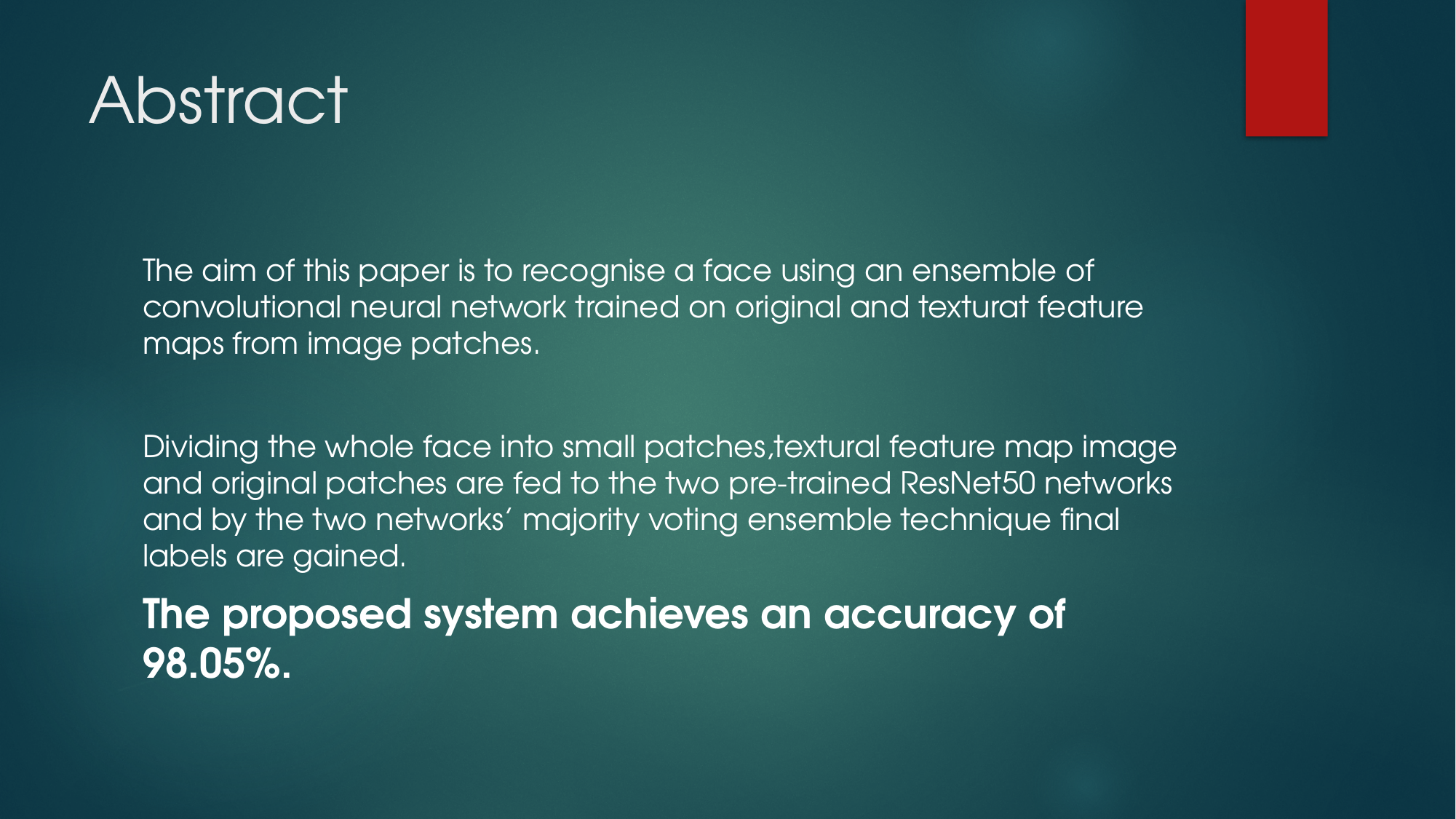

# Abstract
The aim of this paper is to recognise a face using an ensemble of convolutional neural network trained on original and texturat feature maps from image patches.

Dividing the whole face into small patches,textural feature map image and original patches are fed to the two pre-trained ResNet50 networks and by the two networks’ majority voting ensemble technique final labels are gained.
The proposed system achieves an accuracy of 98.05%.